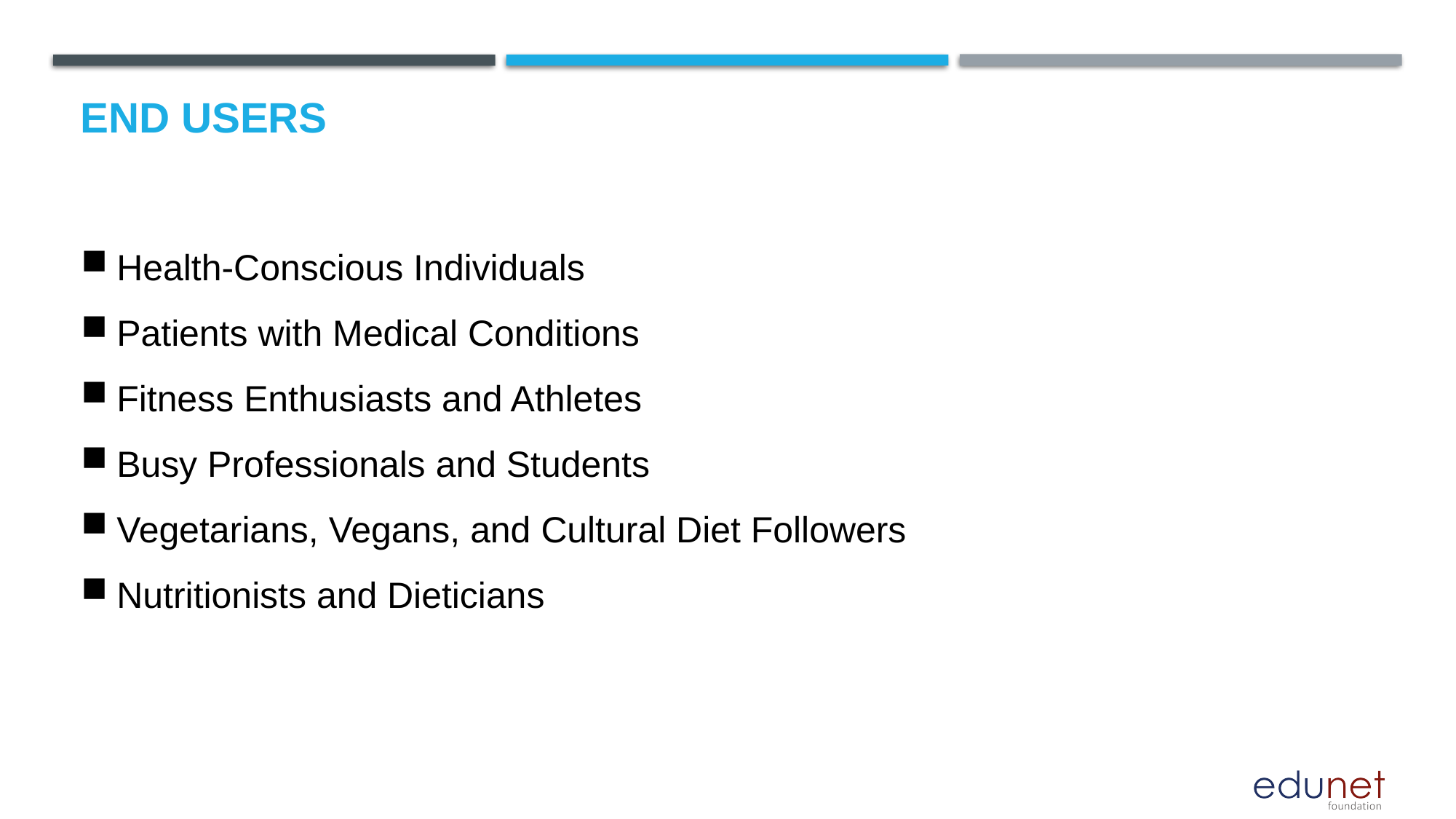

# End users
Health-Conscious Individuals
Patients with Medical Conditions
Fitness Enthusiasts and Athletes
Busy Professionals and Students
Vegetarians, Vegans, and Cultural Diet Followers
Nutritionists and Dieticians